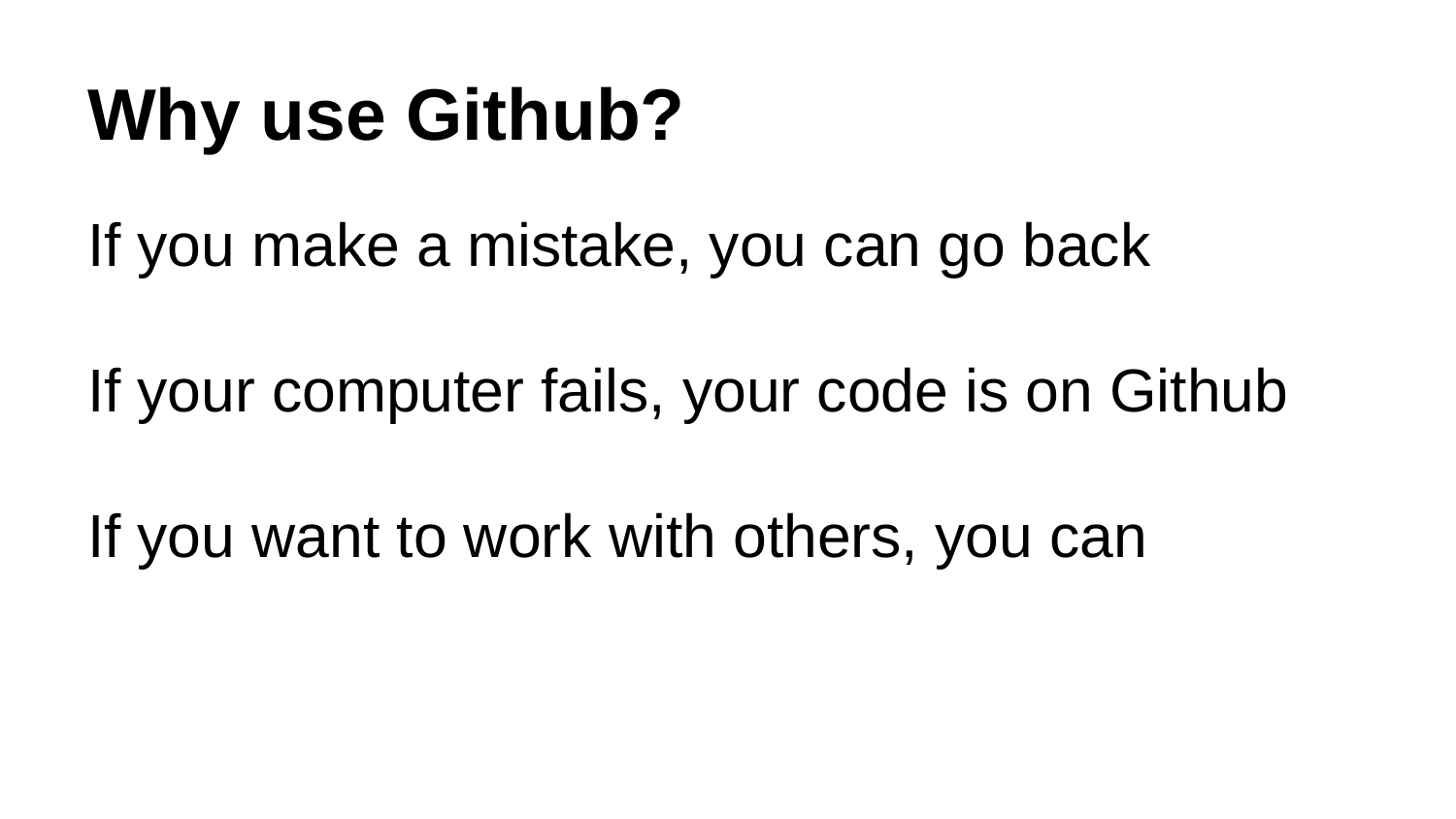

# Why use Github?
If you make a mistake, you can go back

If your computer fails, your code is on Github

If you want to work with others, you can